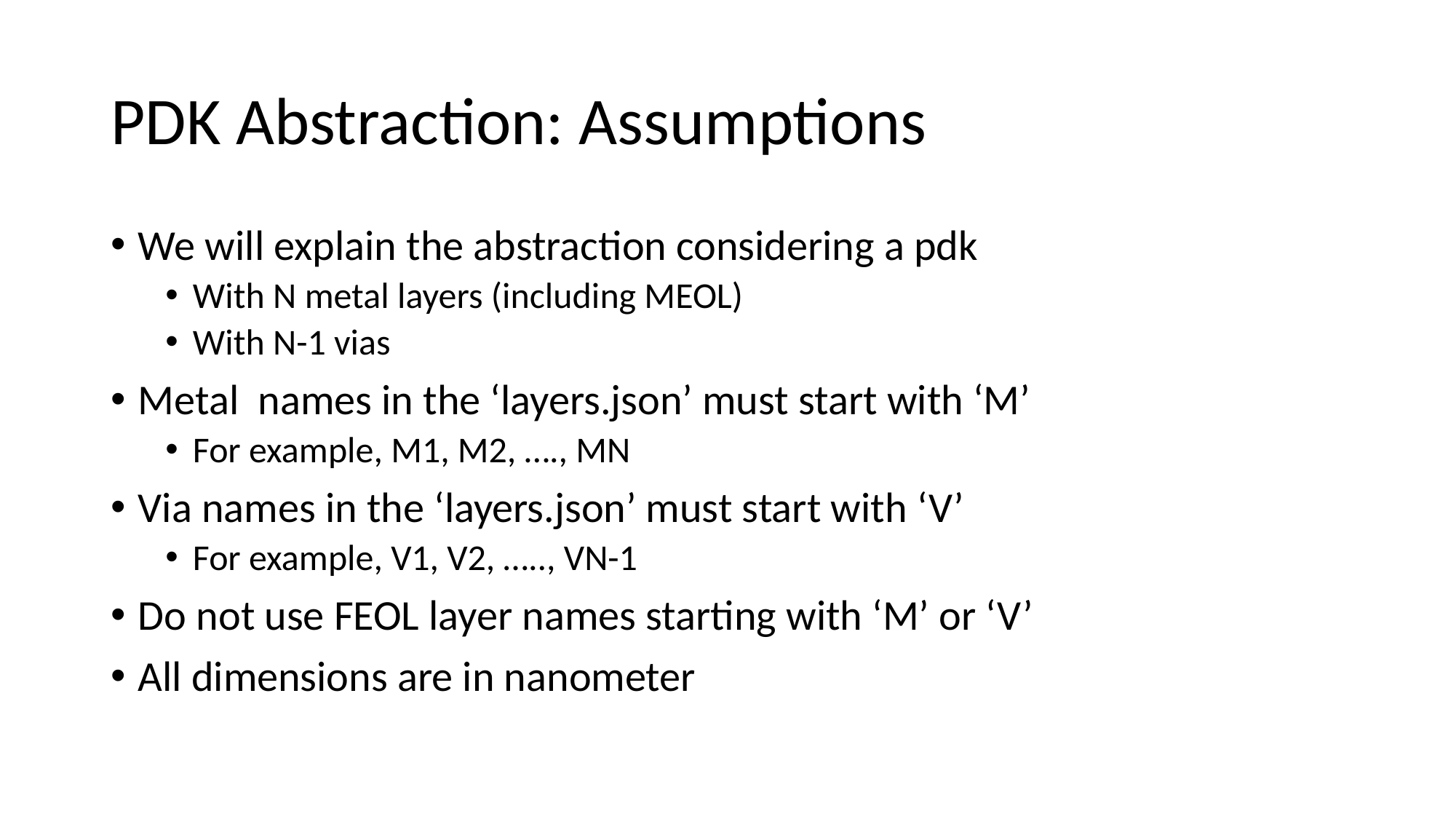

# PDK Abstraction: Assumptions
We will explain the abstraction considering a pdk
With N metal layers (including MEOL)
With N-1 vias
Metal  names in the ‘layers.json’ must start with ‘M’
For example, M1, M2, …., MN
Via names in the ‘layers.json’ must start with ‘V’
For example, V1, V2, ….., VN-1
Do not use FEOL layer names starting with ‘M’ or ‘V’
All dimensions are in nanometer